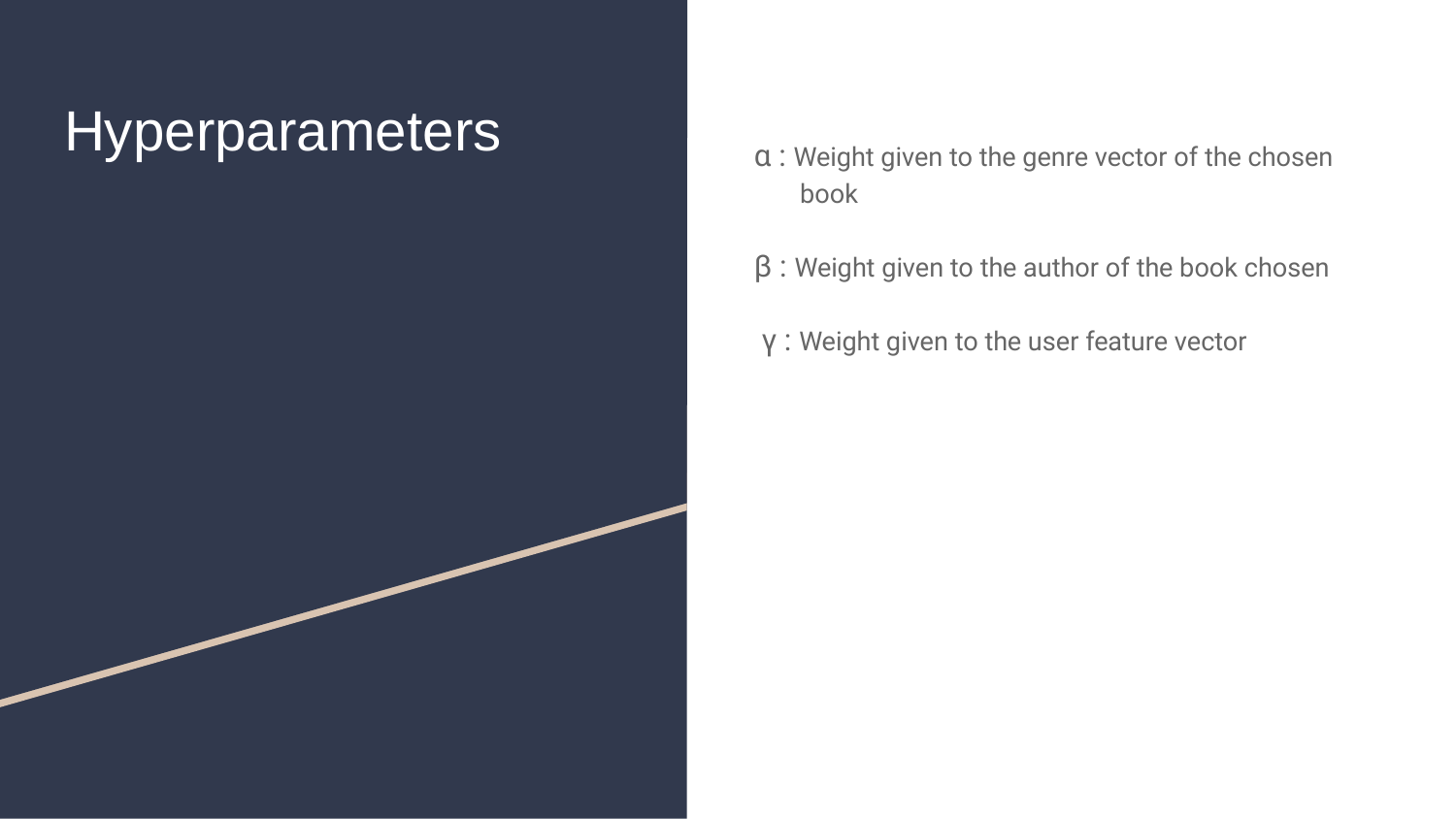

# Hyperparameters

α : Weight given to the genre vector of the chosen
       book
β : Weight given to the author of the book chosen
 γ : Weight given to the user feature vector